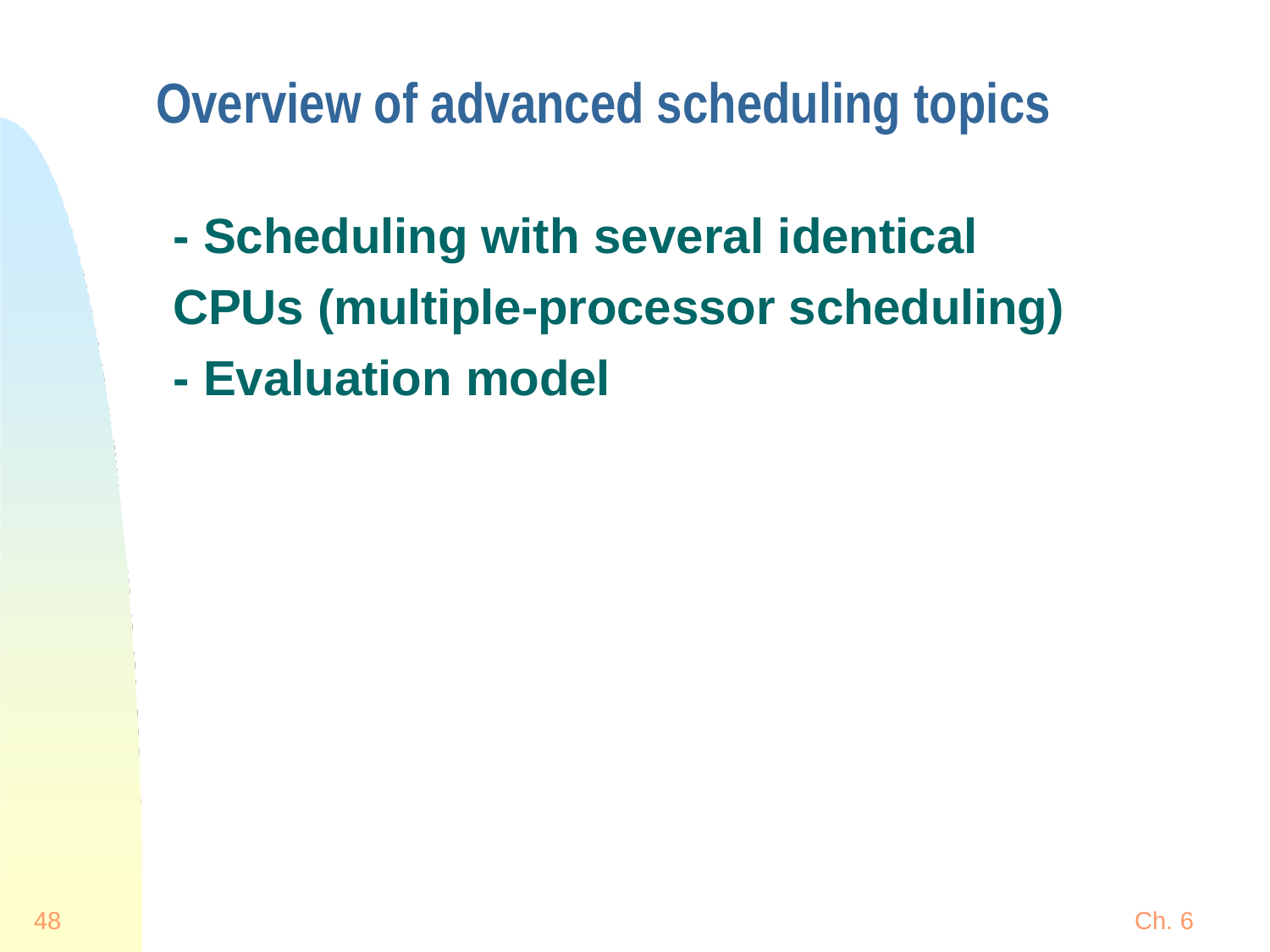

Overview of advanced scheduling topics
- Scheduling with several identical CPUs (multiple-processor scheduling)  - Evaluation model
48
Ch. 6